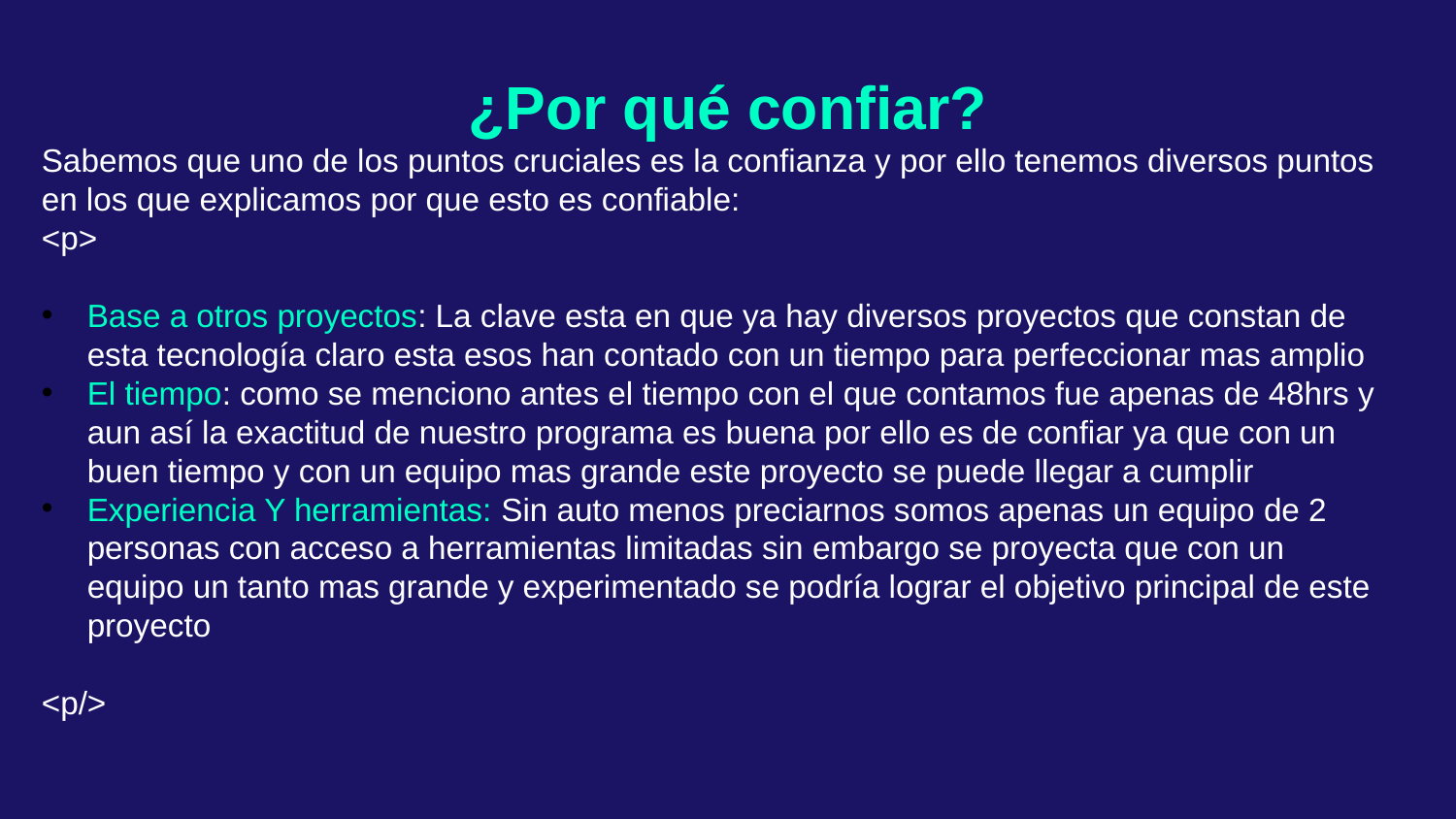

# ¿Por qué confiar?
Sabemos que uno de los puntos cruciales es la confianza y por ello tenemos diversos puntos en los que explicamos por que esto es confiable:
<p>

Base a otros proyectos: La clave esta en que ya hay diversos proyectos que constan de esta tecnología claro esta esos han contado con un tiempo para perfeccionar mas amplio
El tiempo: como se menciono antes el tiempo con el que contamos fue apenas de 48hrs y aun así la exactitud de nuestro programa es buena por ello es de confiar ya que con un buen tiempo y con un equipo mas grande este proyecto se puede llegar a cumplir
Experiencia Y herramientas: Sin auto menos preciarnos somos apenas un equipo de 2 personas con acceso a herramientas limitadas sin embargo se proyecta que con un equipo un tanto mas grande y experimentado se podría lograr el objetivo principal de este proyecto

<p/>